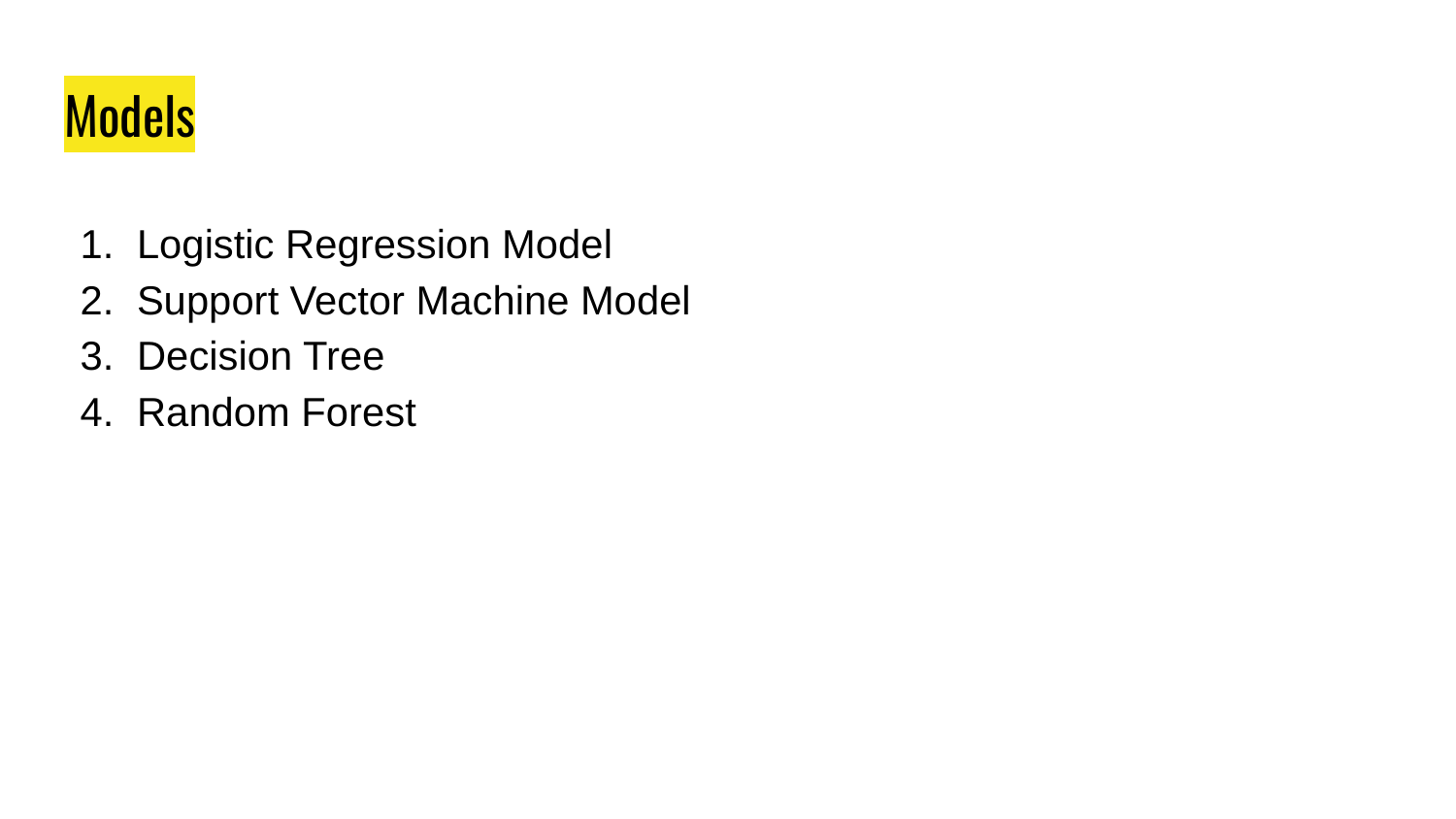

# Models
Logistic Regression Model
Support Vector Machine Model
Decision Tree
Random Forest